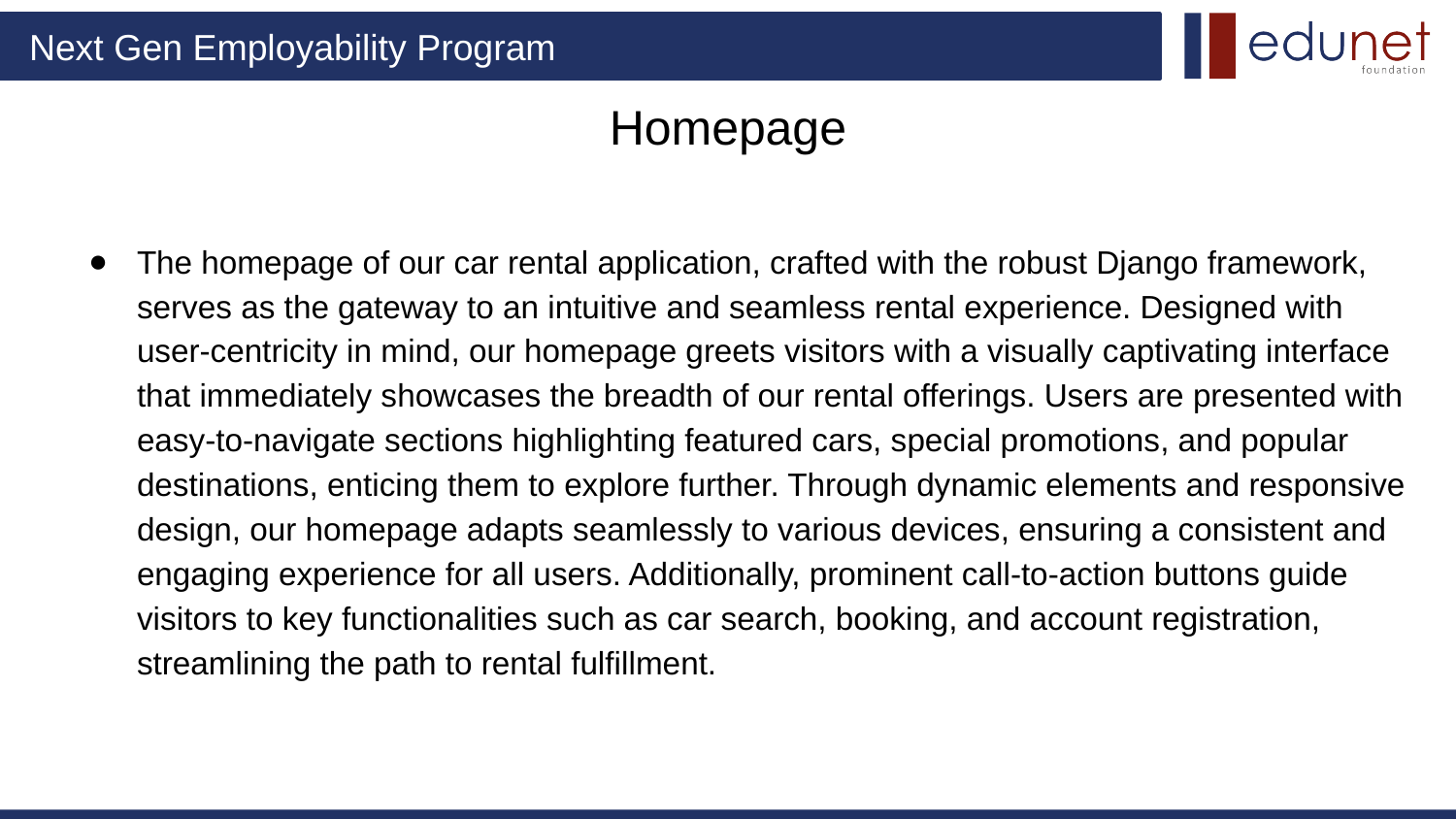

# Homepage
The homepage of our car rental application, crafted with the robust Django framework, serves as the gateway to an intuitive and seamless rental experience. Designed with user-centricity in mind, our homepage greets visitors with a visually captivating interface that immediately showcases the breadth of our rental offerings. Users are presented with easy-to-navigate sections highlighting featured cars, special promotions, and popular destinations, enticing them to explore further. Through dynamic elements and responsive design, our homepage adapts seamlessly to various devices, ensuring a consistent and engaging experience for all users. Additionally, prominent call-to-action buttons guide visitors to key functionalities such as car search, booking, and account registration, streamlining the path to rental fulfillment.